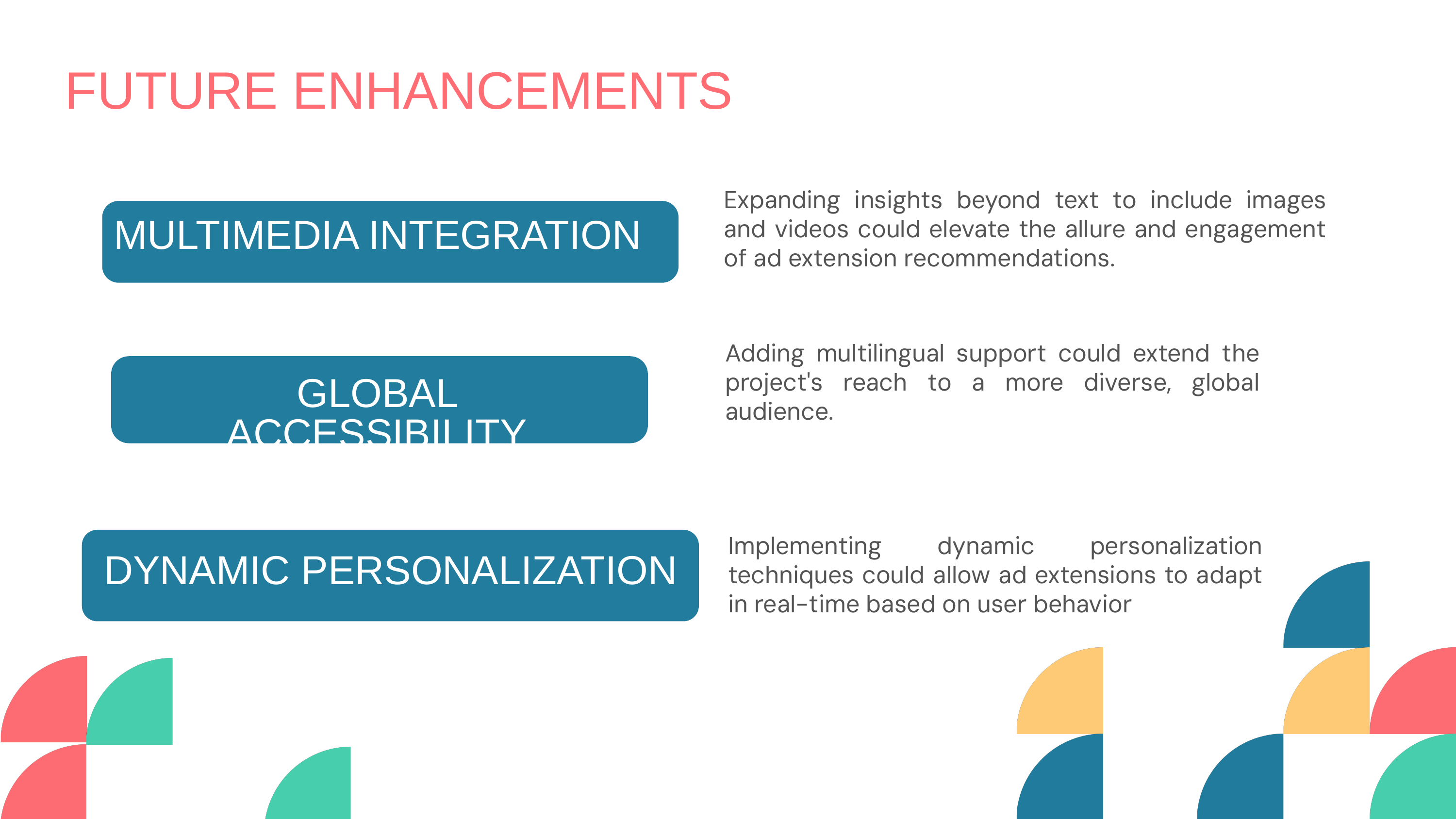

FUTURE ENHANCEMENTS
Expanding insights beyond text to include images and videos could elevate the allure and engagement of ad extension recommendations.

MULTIMEDIA INTEGRATION
Adding multilingual support could extend the project's reach to a more diverse, global audience.

GLOBAL ACCESSIBILITY

Implementing dynamic personalization techniques could allow ad extensions to adapt in real-time based on user behavior
DYNAMIC PERSONALIZATION